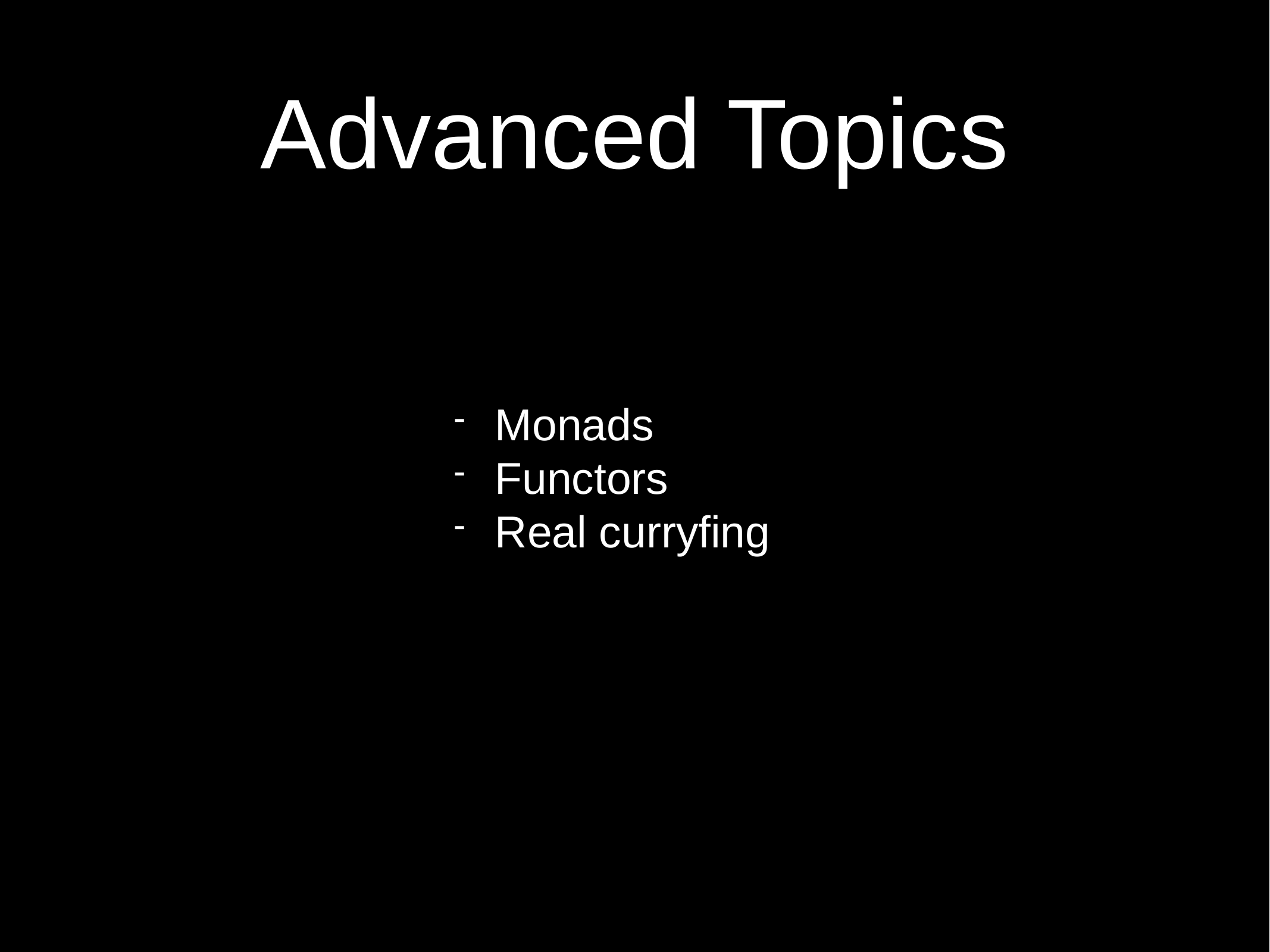

# Advanced Topics
Monads
Functors
Real curryfing